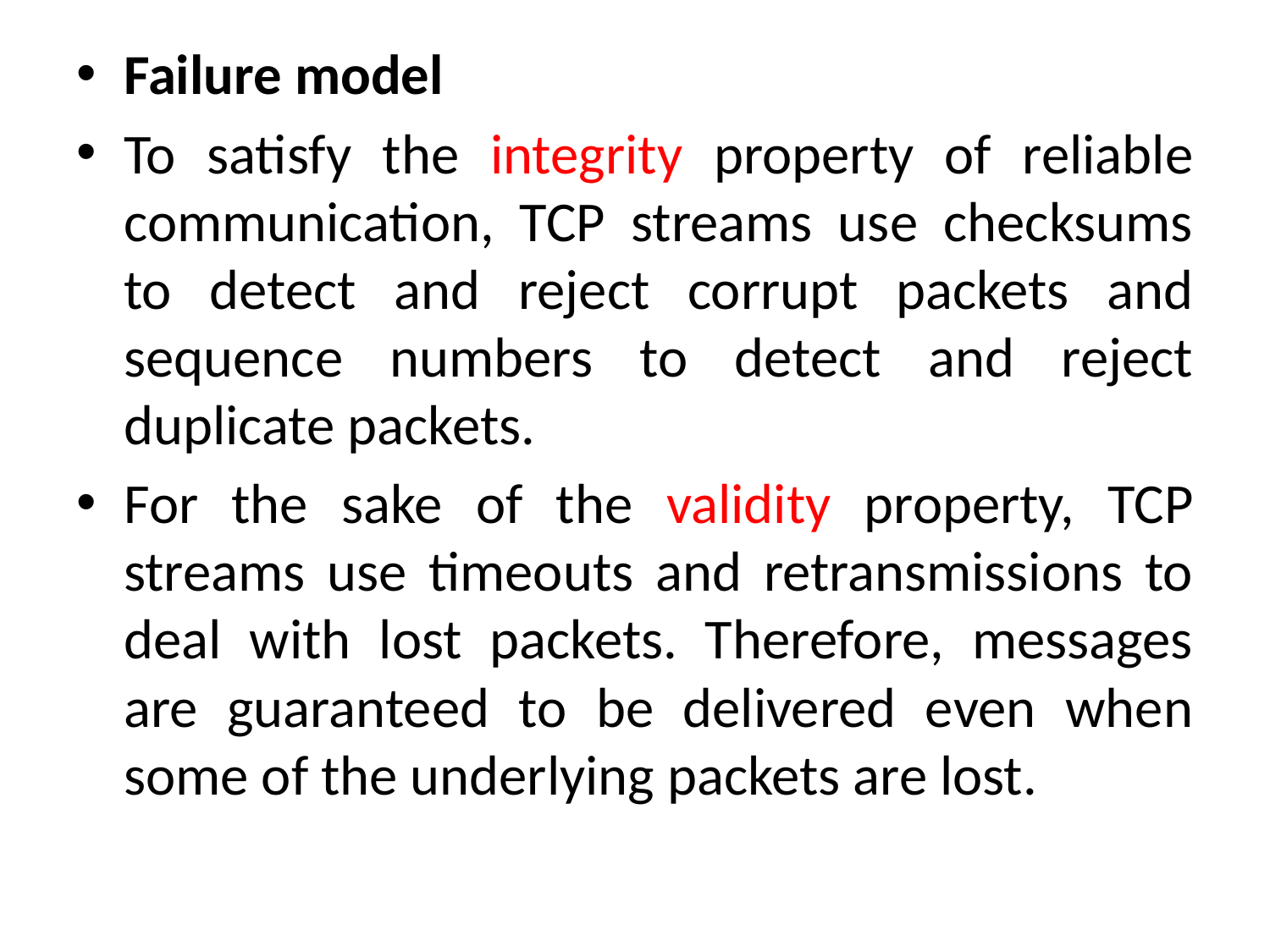

Failure model
To satisfy the integrity property of reliable communication, TCP streams use checksums to detect and reject corrupt packets and sequence numbers to detect and reject duplicate packets.
For the sake of the validity property, TCP streams use timeouts and retransmissions to deal with lost packets. Therefore, messages are guaranteed to be delivered even when some of the underlying packets are lost.